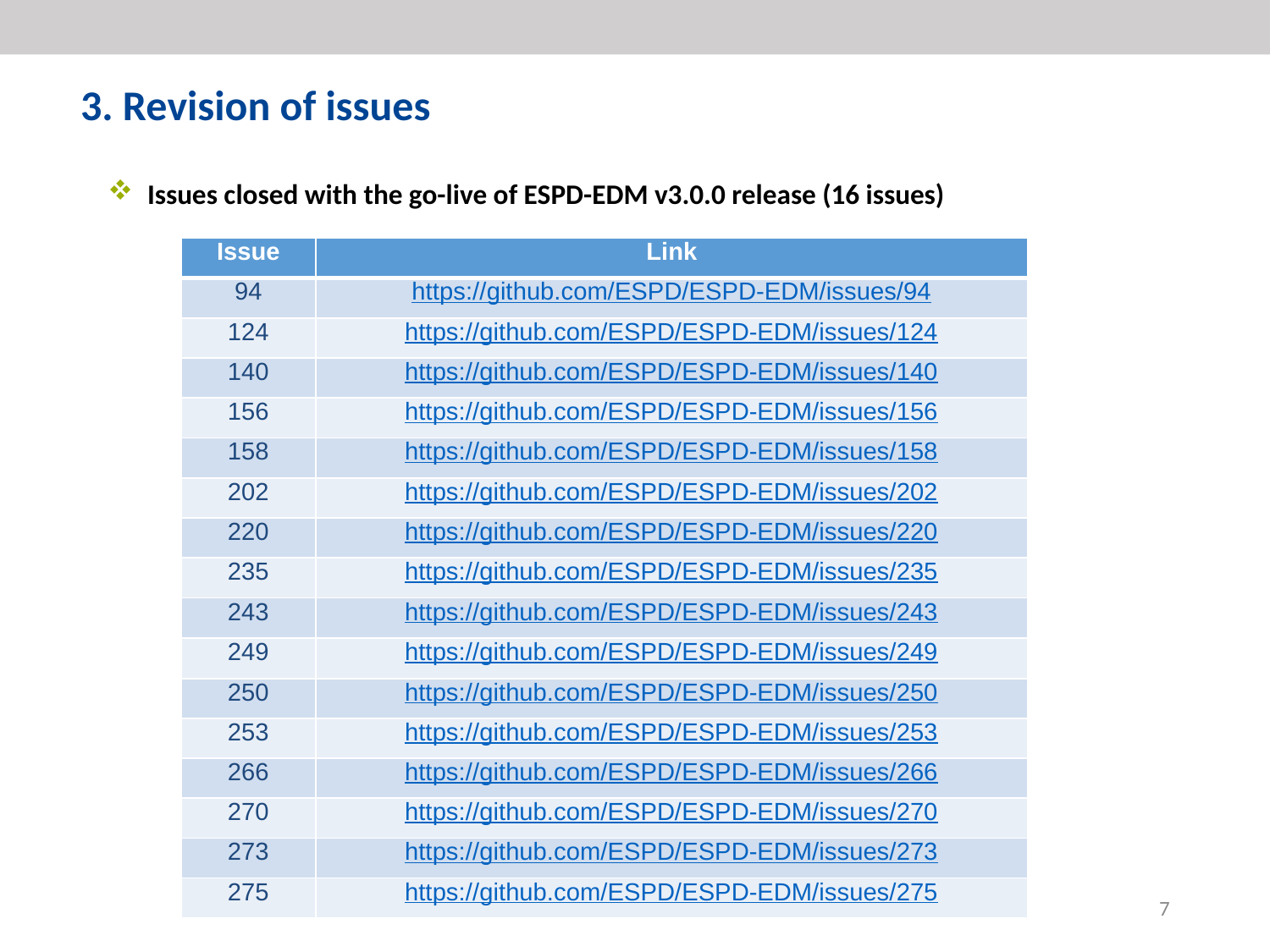

3. Revision of issues

Issues closed with the go-live of ESPD-EDM v3.0.0 release (16 issues)

| Issue | Link |
| --- | --- |
| 94 | https://github.com/ESPD/ESPD-EDM/issues/94 |
| 124 | https://github.com/ESPD/ESPD-EDM/issues/124 |
| 140 | https://github.com/ESPD/ESPD-EDM/issues/140 |
| 156 | https://github.com/ESPD/ESPD-EDM/issues/156 |
| 158 | https://github.com/ESPD/ESPD-EDM/issues/158 |
| 202 | https://github.com/ESPD/ESPD-EDM/issues/202 |
| 220 | https://github.com/ESPD/ESPD-EDM/issues/220 |
| 235 | https://github.com/ESPD/ESPD-EDM/issues/235 |
| 243 | https://github.com/ESPD/ESPD-EDM/issues/243 |
| 249 | https://github.com/ESPD/ESPD-EDM/issues/249 |
| 250 | https://github.com/ESPD/ESPD-EDM/issues/250 |
| 253 | https://github.com/ESPD/ESPD-EDM/issues/253 |
| 266 | https://github.com/ESPD/ESPD-EDM/issues/266 |
| 270 | https://github.com/ESPD/ESPD-EDM/issues/270 |
| 273 | https://github.com/ESPD/ESPD-EDM/issues/273 |
| 275 | https://github.com/ESPD/ESPD-EDM/issues/275 |
7